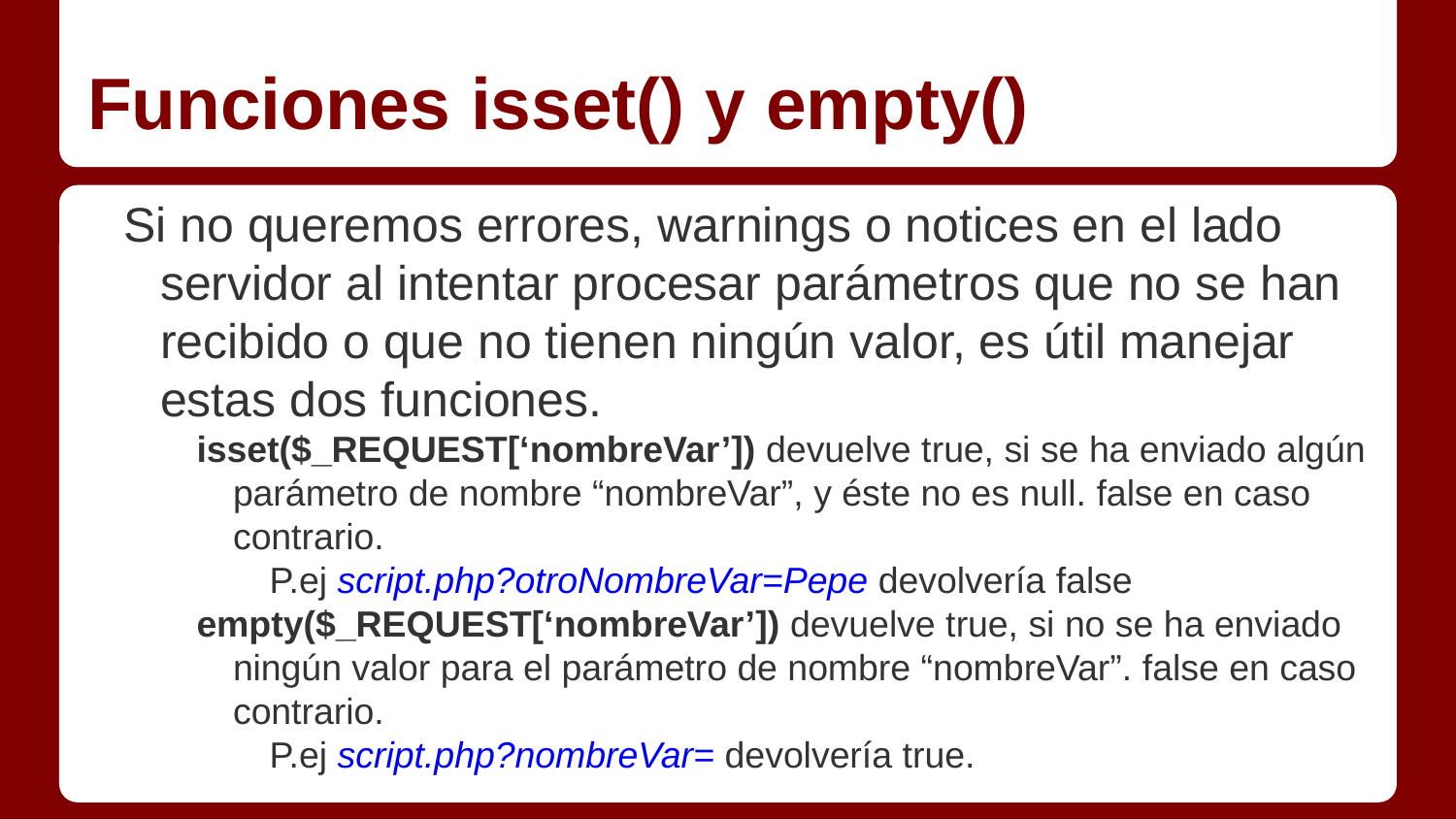

# Funciones isset() y empty()
Si no queremos errores, warnings o notices en el lado servidor al intentar procesar parámetros que no se han recibido o que no tienen ningún valor, es útil manejar estas dos funciones.
isset($_REQUEST[‘nombreVar’]) devuelve true, si se ha enviado algún parámetro de nombre “nombreVar”, y éste no es null. false en caso contrario.
P.ej script.php?otroNombreVar=Pepe devolvería false
empty($_REQUEST[‘nombreVar’]) devuelve true, si no se ha enviado ningún valor para el parámetro de nombre “nombreVar”. false en caso contrario.
P.ej script.php?nombreVar= devolvería true.